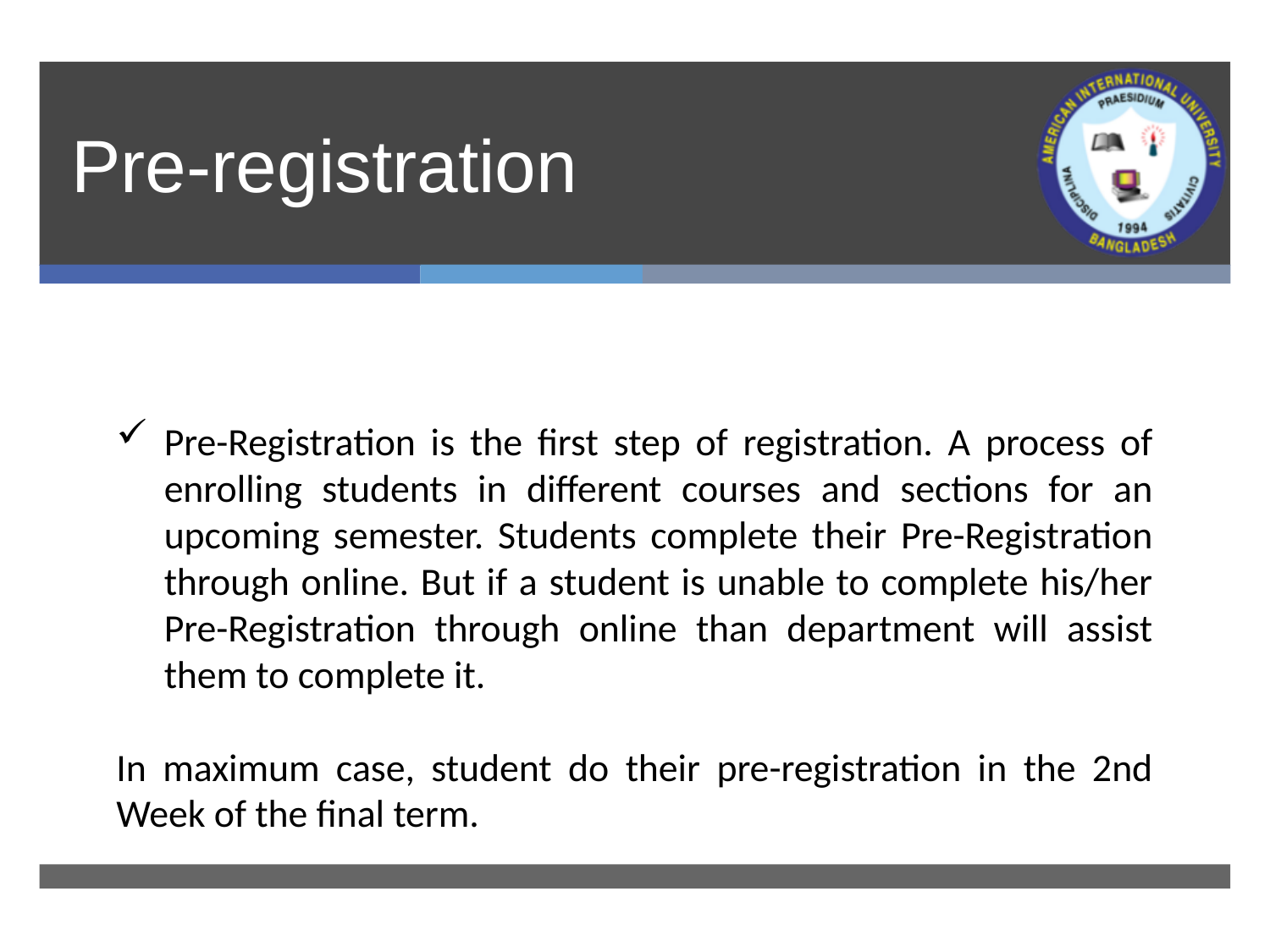

# Pre-registration
Pre-Registration is the first step of registration. A process of enrolling students in different courses and sections for an upcoming semester. Students complete their Pre-Registration through online. But if a student is unable to complete his/her Pre-Registration through online than department will assist them to complete it.

In maximum case, student do their pre-registration in the 2nd Week of the final term.